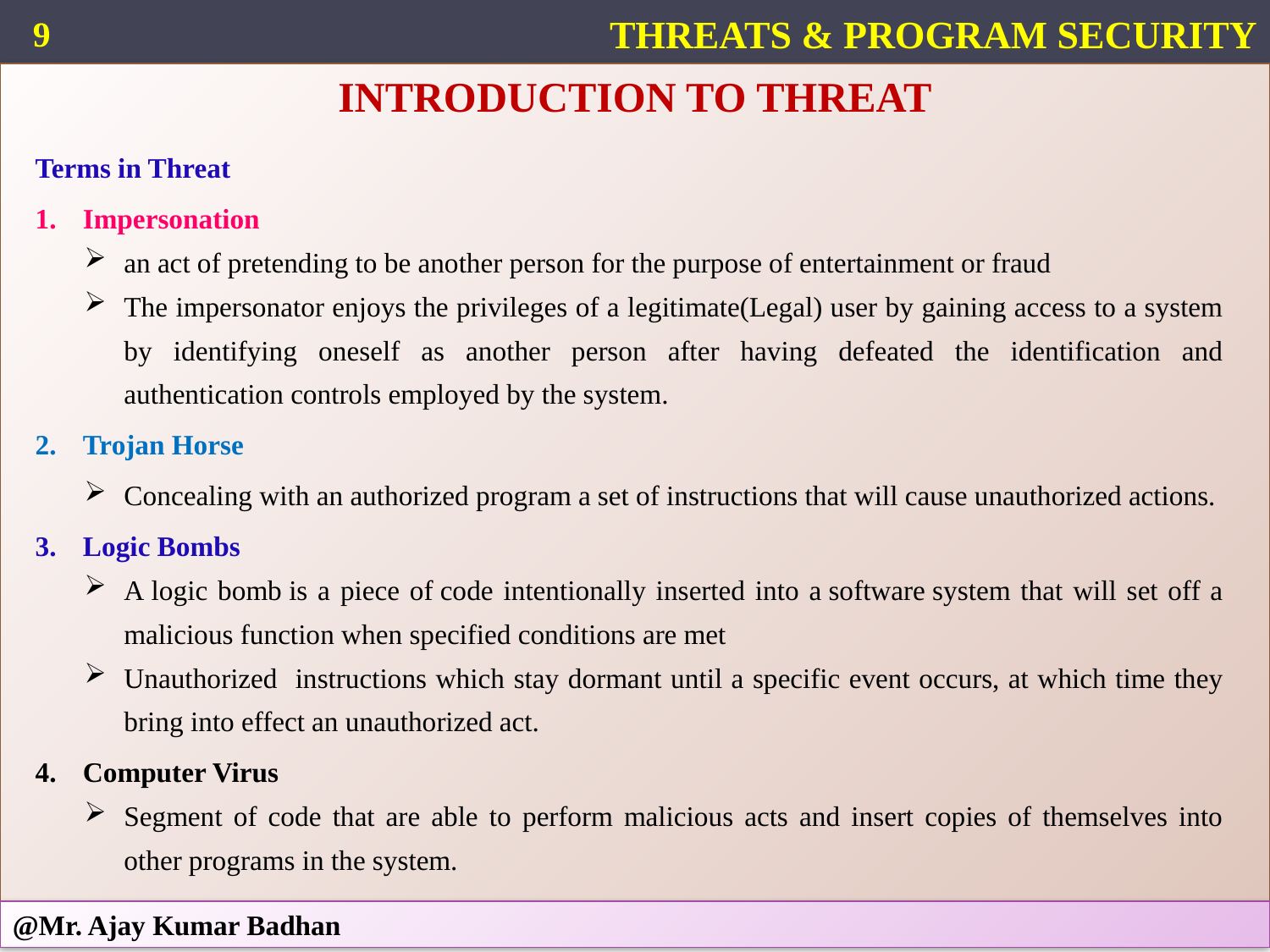

9
THREATS & PROGRAM SECURITY

INTRODUCTION TO THREAT
Terms in Threat
Impersonation
an act of pretending to be another person for the purpose of entertainment or fraud
The impersonator enjoys the privileges of a legitimate(Legal) user by gaining access to a system by identifying oneself as another person after having defeated the identification and authentication controls employed by the system.
Trojan Horse
Concealing with an authorized program a set of instructions that will cause unauthorized actions.
Logic Bombs
A logic bomb is a piece of code intentionally inserted into a software system that will set off a malicious function when specified conditions are met
Unauthorized  instructions which stay dormant until a specific event occurs, at which time they bring into effect an unauthorized act.
Computer Virus
Segment of code that are able to perform malicious acts and insert copies of themselves into other programs in the system.
@Mr. Ajay Kumar Badhan